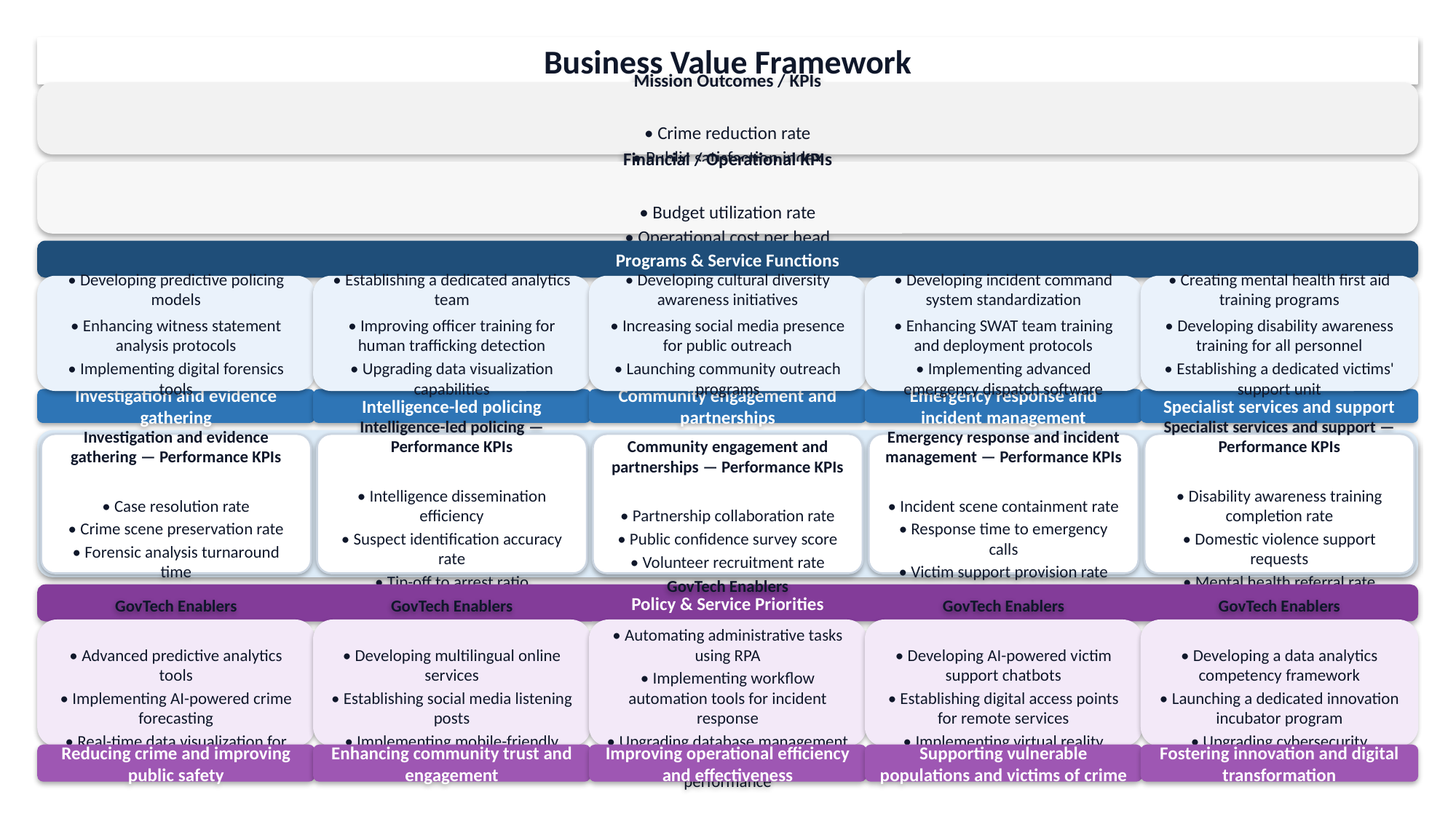

Business Value Framework
Mission Outcomes / KPIs

• Crime reduction rate
• Public satisfaction index
Financial / Operational KPIs

• Budget utilization rate
• Operational cost per head
Programs & Service Functions
• Developing predictive policing models
• Enhancing witness statement analysis protocols
• Implementing digital forensics tools
• Establishing a dedicated analytics team
• Improving officer training for human trafficking detection
• Upgrading data visualization capabilities
• Developing cultural diversity awareness initiatives
• Increasing social media presence for public outreach
• Launching community outreach programs
• Developing incident command system standardization
• Enhancing SWAT team training and deployment protocols
• Implementing advanced emergency dispatch software
• Creating mental health first aid training programs
• Developing disability awareness training for all personnel
• Establishing a dedicated victims' support unit
Investigation and evidence gathering
Intelligence-led policing
Community engagement and partnerships
Emergency response and incident management
Specialist services and support

Investigation and evidence gathering — Performance KPIs

• Case resolution rate
• Crime scene preservation rate
• Forensic analysis turnaround time
Intelligence-led policing — Performance KPIs

• Intelligence dissemination efficiency
• Suspect identification accuracy rate
• Tip-off to arrest ratio
Community engagement and partnerships — Performance KPIs

• Partnership collaboration rate
• Public confidence survey score
• Volunteer recruitment rate
Emergency response and incident management — Performance KPIs

• Incident scene containment rate
• Response time to emergency calls
• Victim support provision rate
Specialist services and support — Performance KPIs

• Disability awareness training completion rate
• Domestic violence support requests
• Mental health referral rate
Policy & Service Priorities
GovTech Enablers

• Advanced predictive analytics tools
• Implementing AI-powered crime forecasting
• Real-time data visualization for crime hotspots
GovTech Enablers

• Developing multilingual online services
• Establishing social media listening posts
• Implementing mobile-friendly website redesign
GovTech Enablers

• Automating administrative tasks using RPA
• Implementing workflow automation tools for incident response
• Upgrading database management system for improved query performance
GovTech Enablers

• Developing AI-powered victim support chatbots
• Establishing digital access points for remote services
• Implementing virtual reality training for crisis response
GovTech Enablers

• Developing a data analytics competency framework
• Launching a dedicated innovation incubator program
• Upgrading cybersecurity measures to protect sensitive data
Reducing crime and improving public safety
Enhancing community trust and engagement
Improving operational efficiency and effectiveness
Supporting vulnerable populations and victims of crime
Fostering innovation and digital transformation